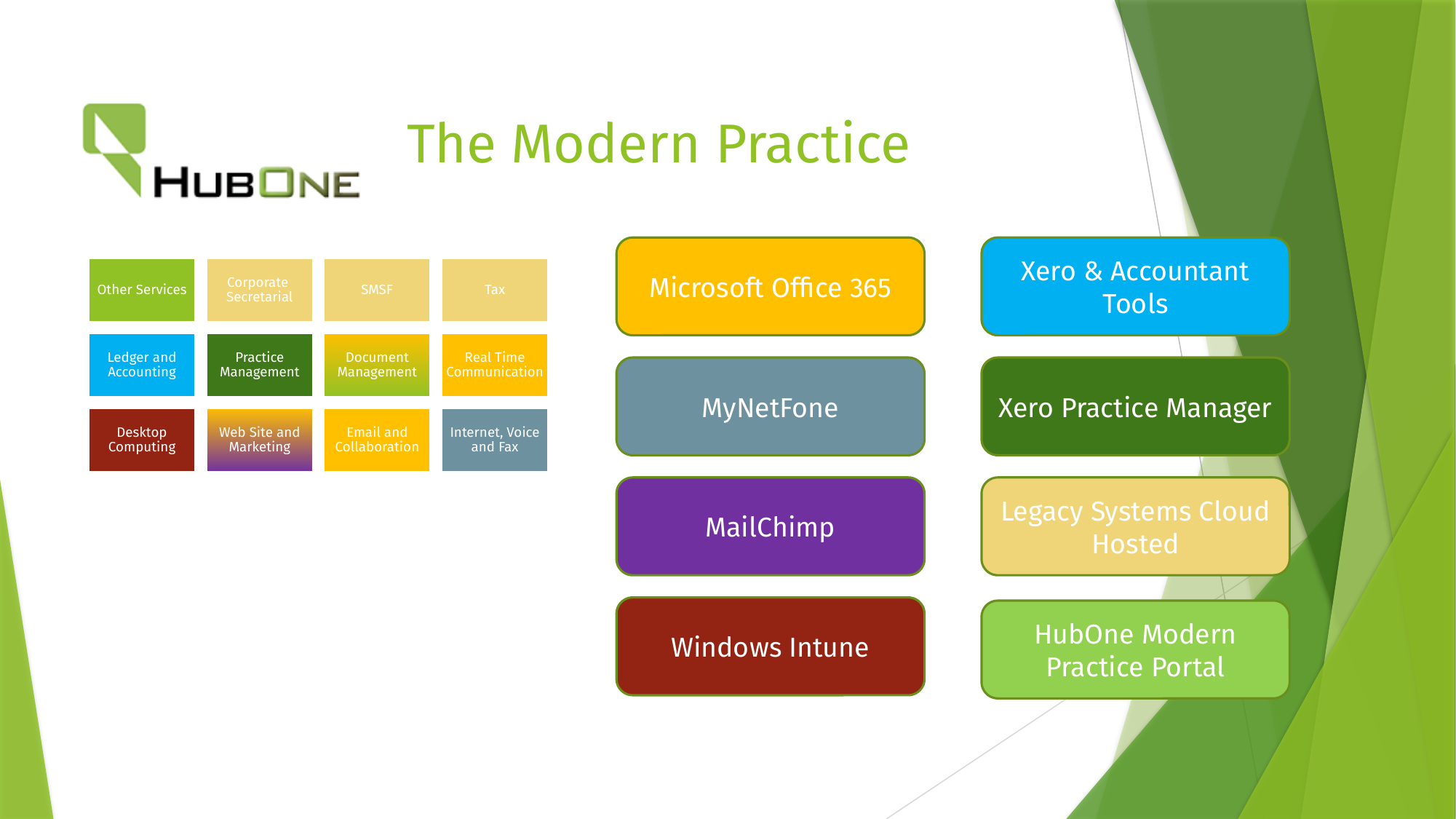

# The Modern Practice
Microsoft Office 365
Xero & Accountant Tools
Other Services
Corporate  Secretarial
SMSF
Tax
Ledger and Accounting
Practice Management
Document Management
Real Time Communication
Desktop Computing
Web Site and Marketing
Email and Collaboration
Internet, Voice and Fax
MyNetFone
Xero Practice Manager
MailChimp
Legacy Systems Cloud Hosted
Windows Intune
HubOne Modern Practice Portal